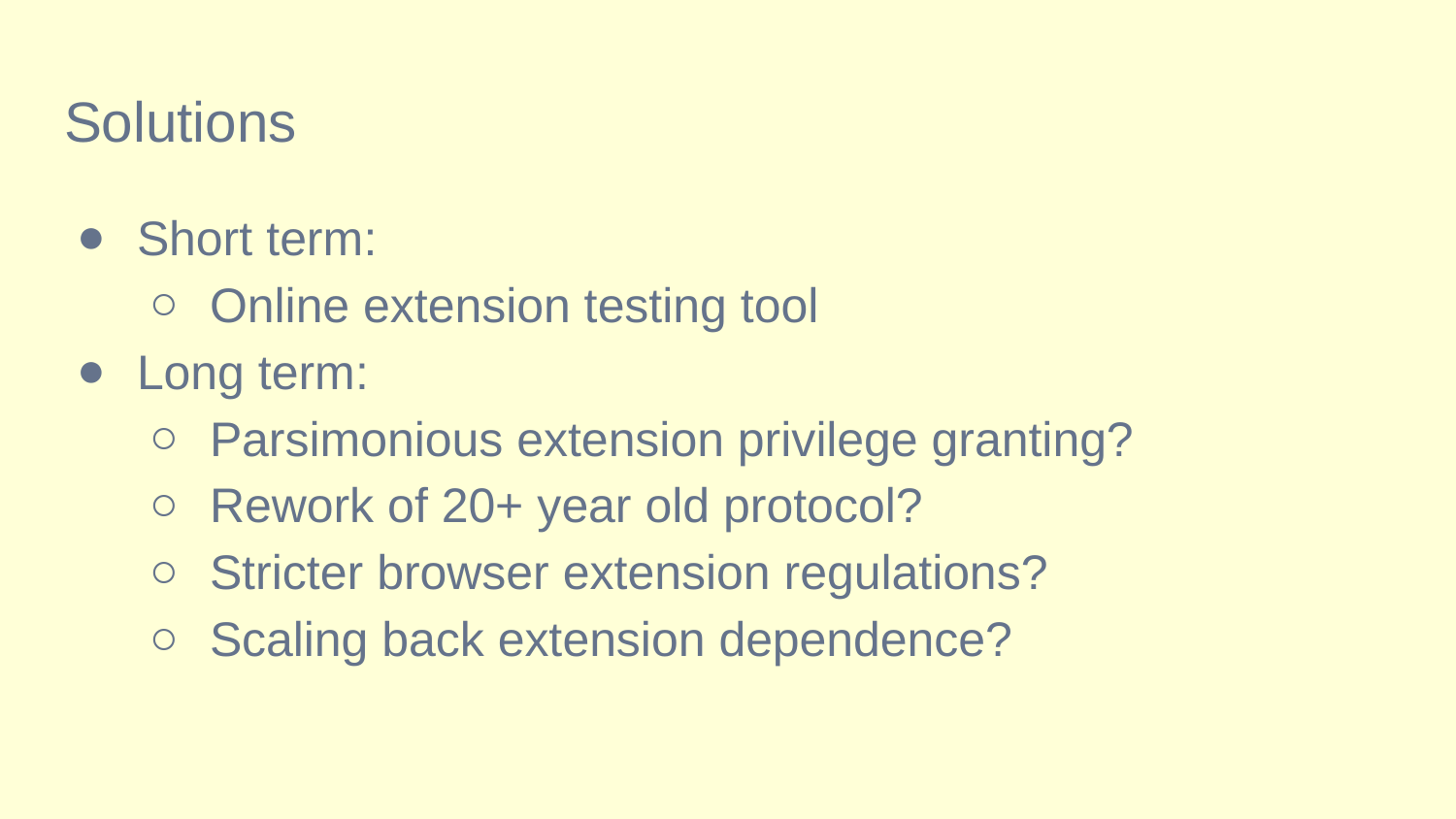

# Solutions
Short term:
Online extension testing tool
Long term:
Parsimonious extension privilege granting?
Rework of 20+ year old protocol?
Stricter browser extension regulations?
Scaling back extension dependence?